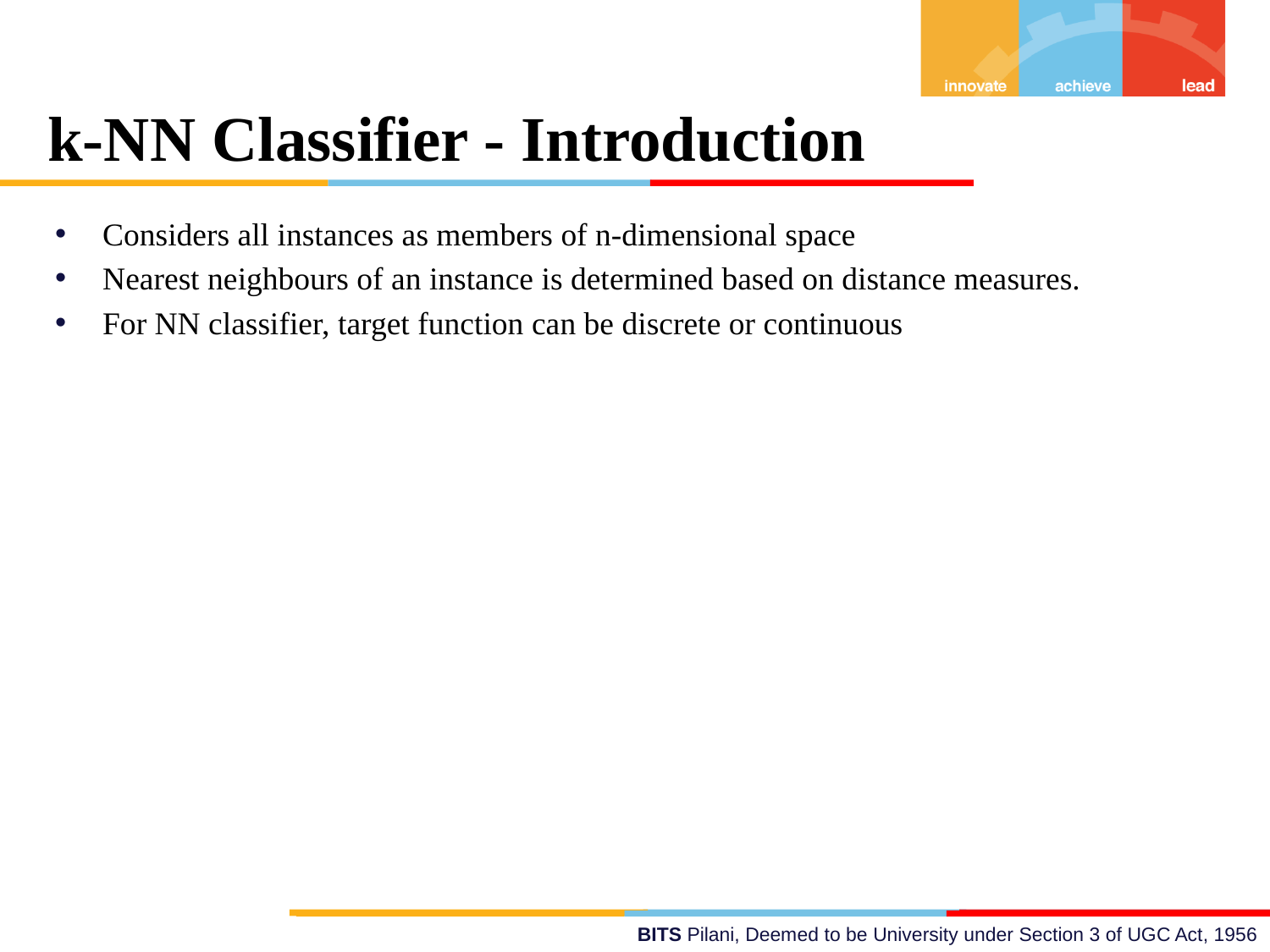

k-NN Classifier - Introduction
Considers all instances as members of n-dimensional space
Nearest neighbours of an instance is determined based on distance measures.
For NN classifier, target function can be discrete or continuous